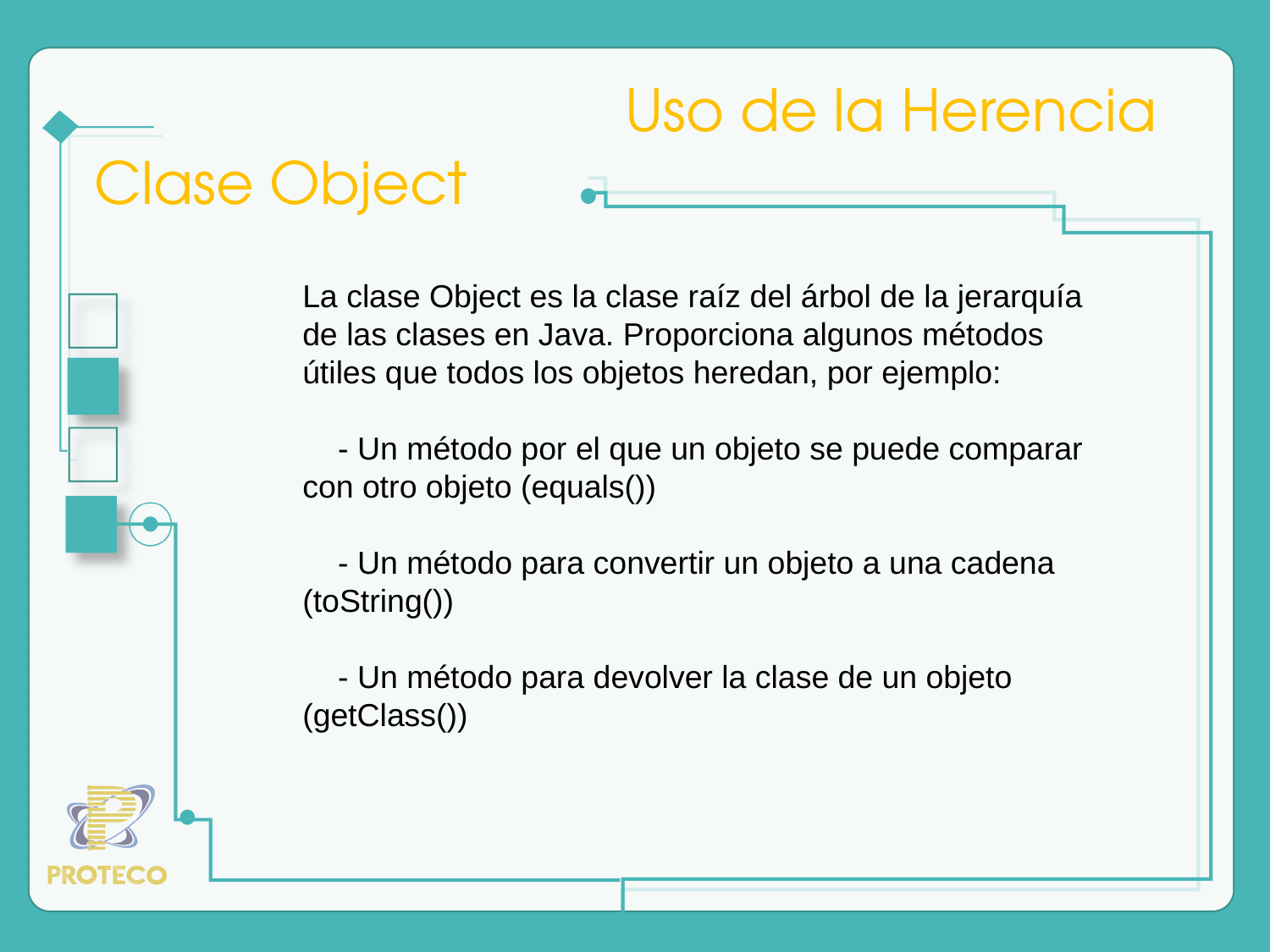

Uso de la Herencia
Clase Object
La clase Object es la clase raíz del árbol de la jerarquía de las clases en Java. Proporciona algunos métodos útiles que todos los objetos heredan, por ejemplo:

    - Un método por el que un objeto se puede comparar con otro objeto (equals())

    - Un método para convertir un objeto a una cadena (toString())

    - Un método para devolver la clase de un objeto (getClass())